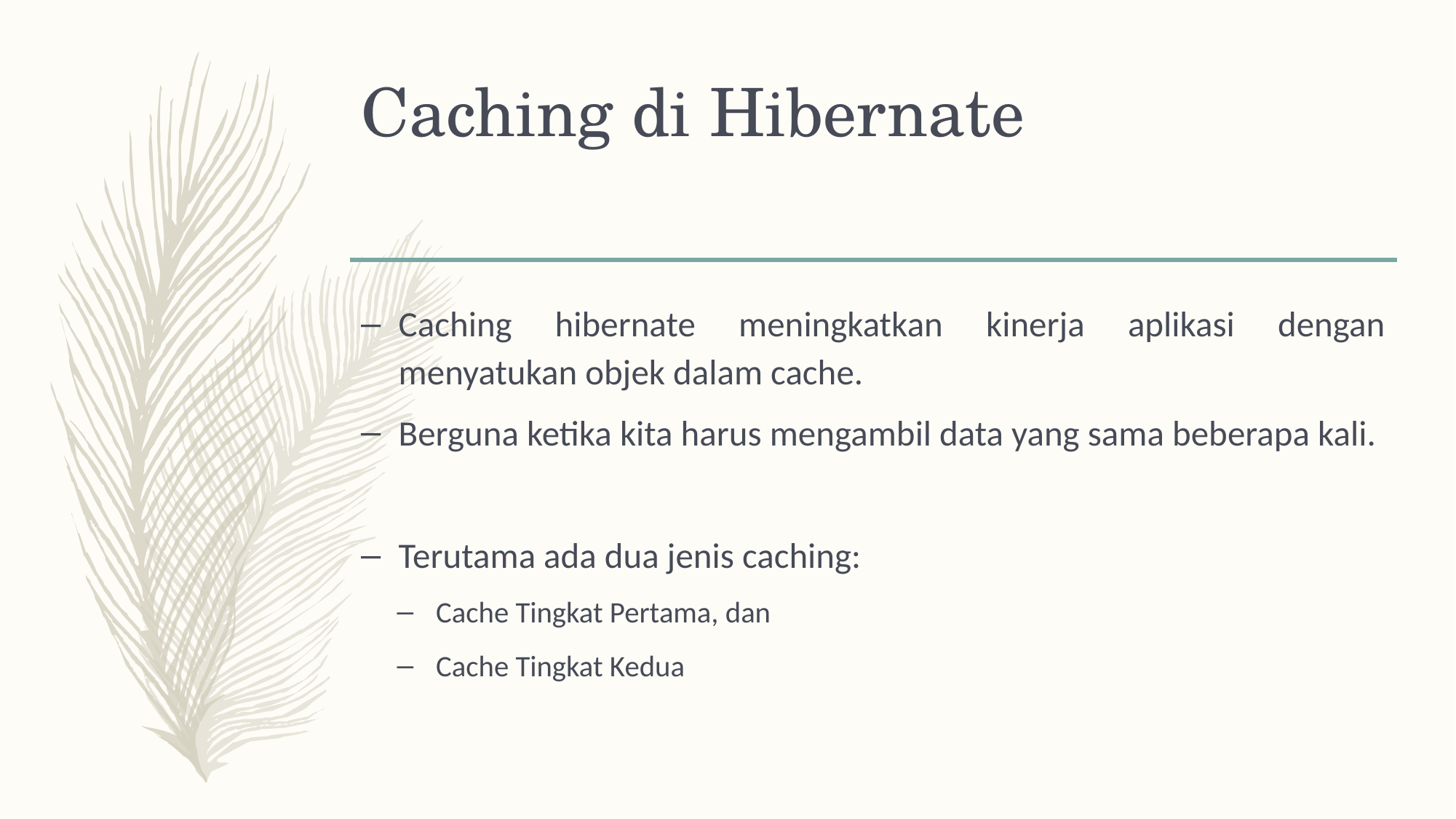

# Caching di Hibernate
Caching hibernate meningkatkan kinerja aplikasi dengan menyatukan objek dalam cache.
Berguna ketika kita harus mengambil data yang sama beberapa kali.

Terutama ada dua jenis caching:
Cache Tingkat Pertama, dan
Cache Tingkat Kedua